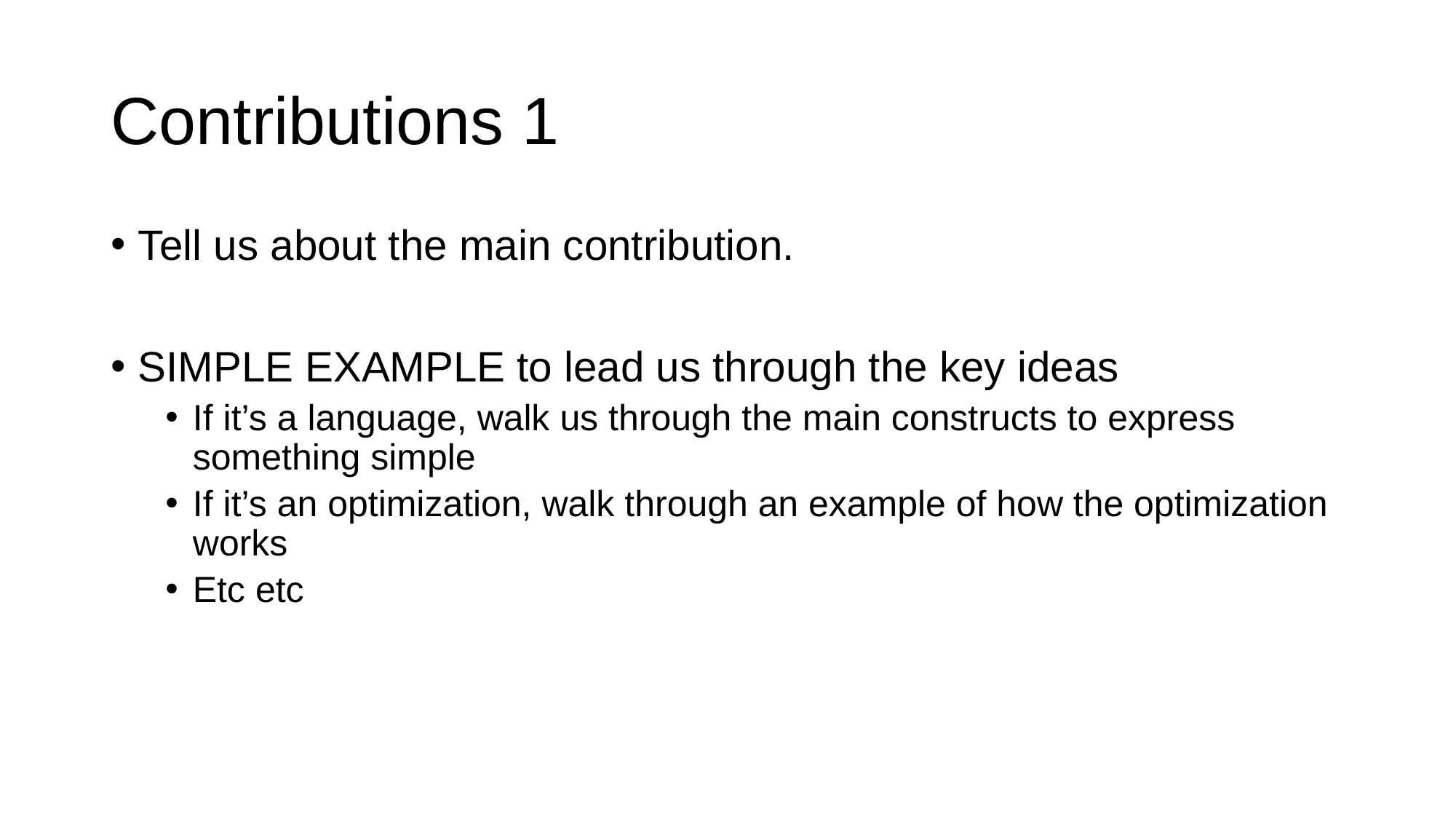

# Contributions 1
Tell us about the main contribution.

SIMPLE EXAMPLE to lead us through the key ideas
If it’s a language, walk us through the main constructs to express something simple
If it’s an optimization, walk through an example of how the optimization works
Etc etc